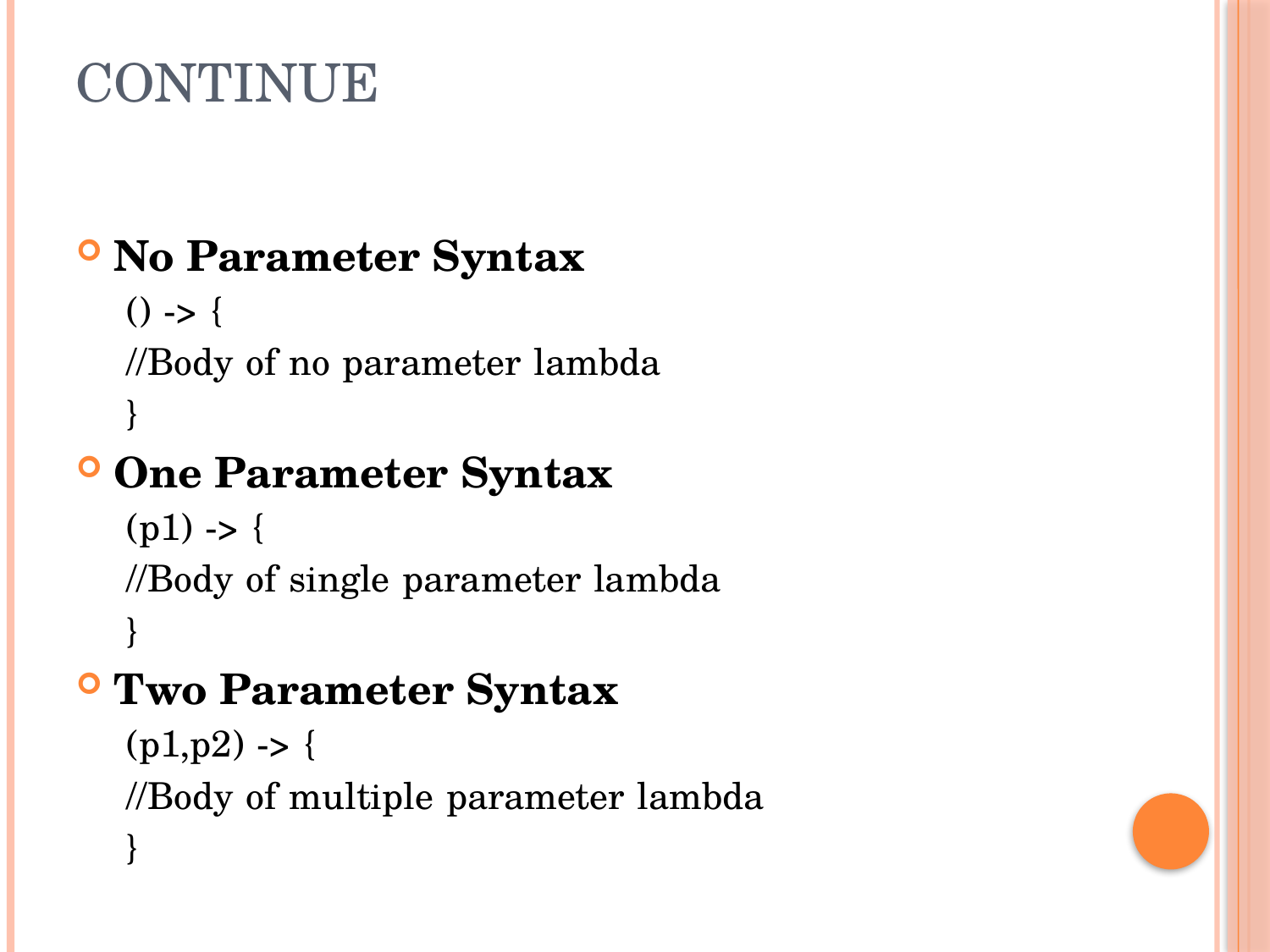

# continue
No Parameter Syntax
() -> {
//Body of no parameter lambda
}
One Parameter Syntax
(p1) -> {
//Body of single parameter lambda
}
Two Parameter Syntax
(p1,p2) -> {
//Body of multiple parameter lambda
}